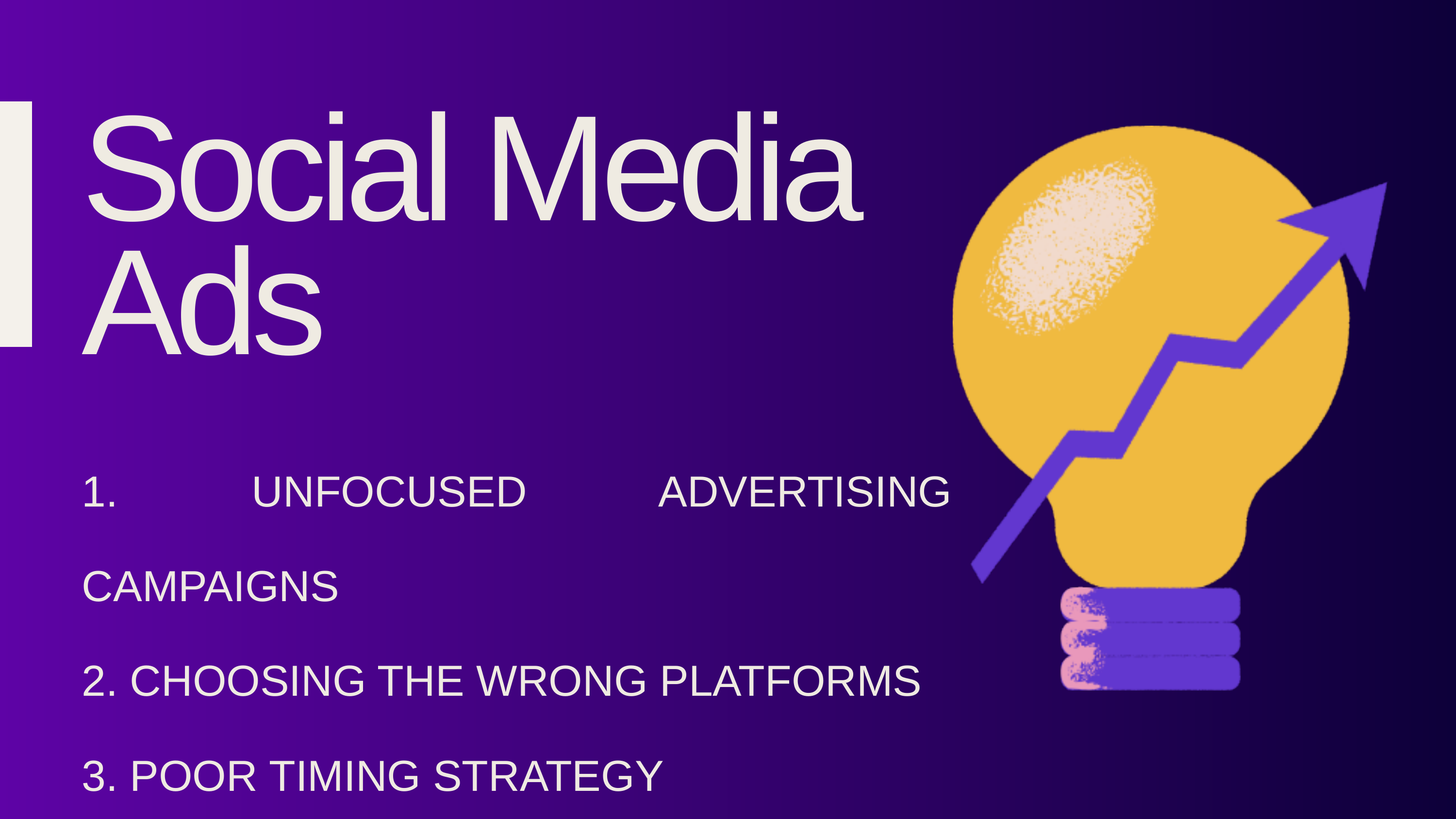

Social Media Ads

1. UNFOCUSED ADVERTISING CAMPAIGNS
2. CHOOSING THE WRONG PLATFORMS
3. POOR TIMING STRATEGY